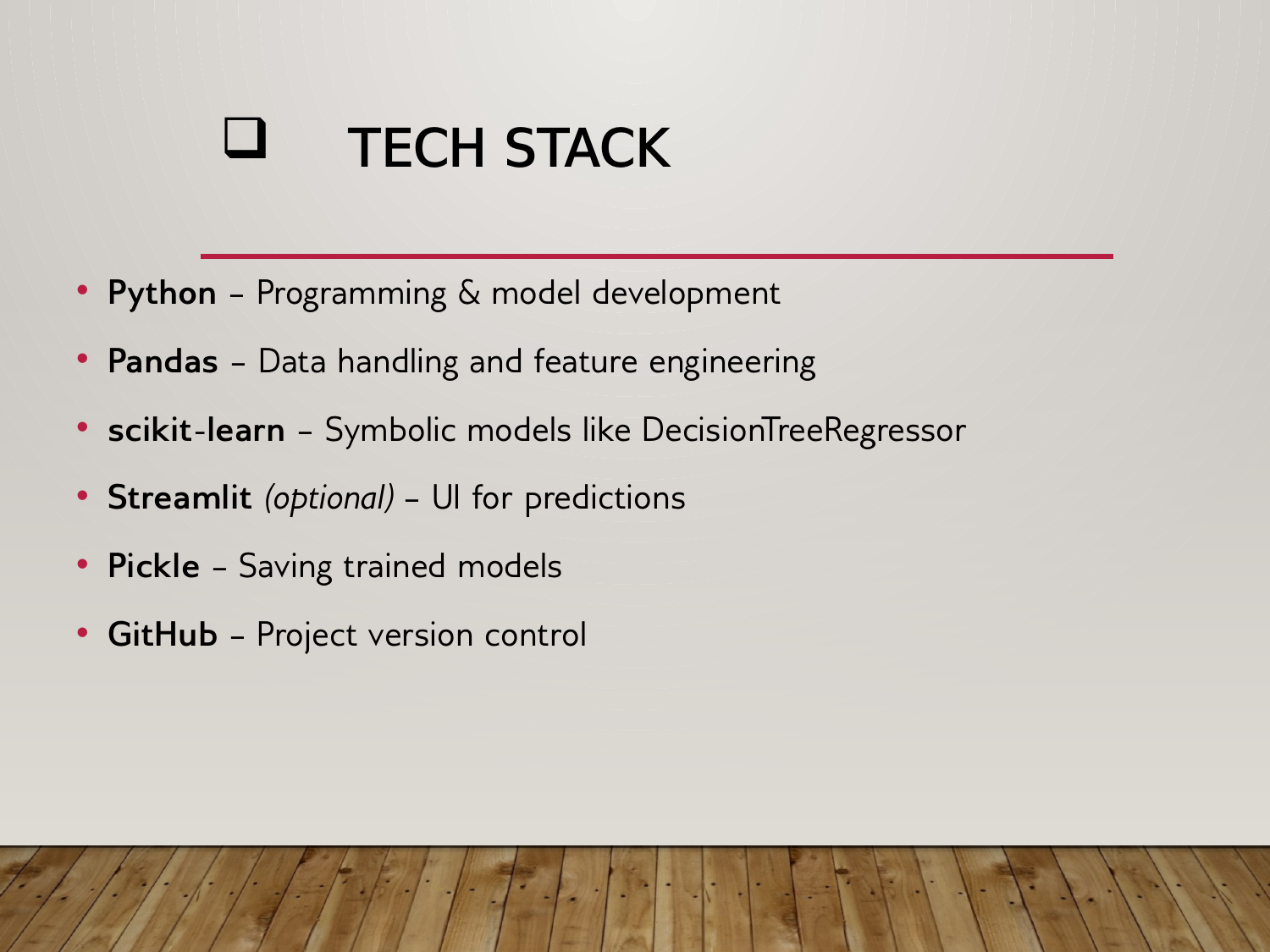

# Tech Stack

Python – Programming & model development
Pandas – Data handling and feature engineering
scikit-learn – Symbolic models like DecisionTreeRegressor
Streamlit (optional) – UI for predictions
Pickle – Saving trained models
GitHub – Project version control